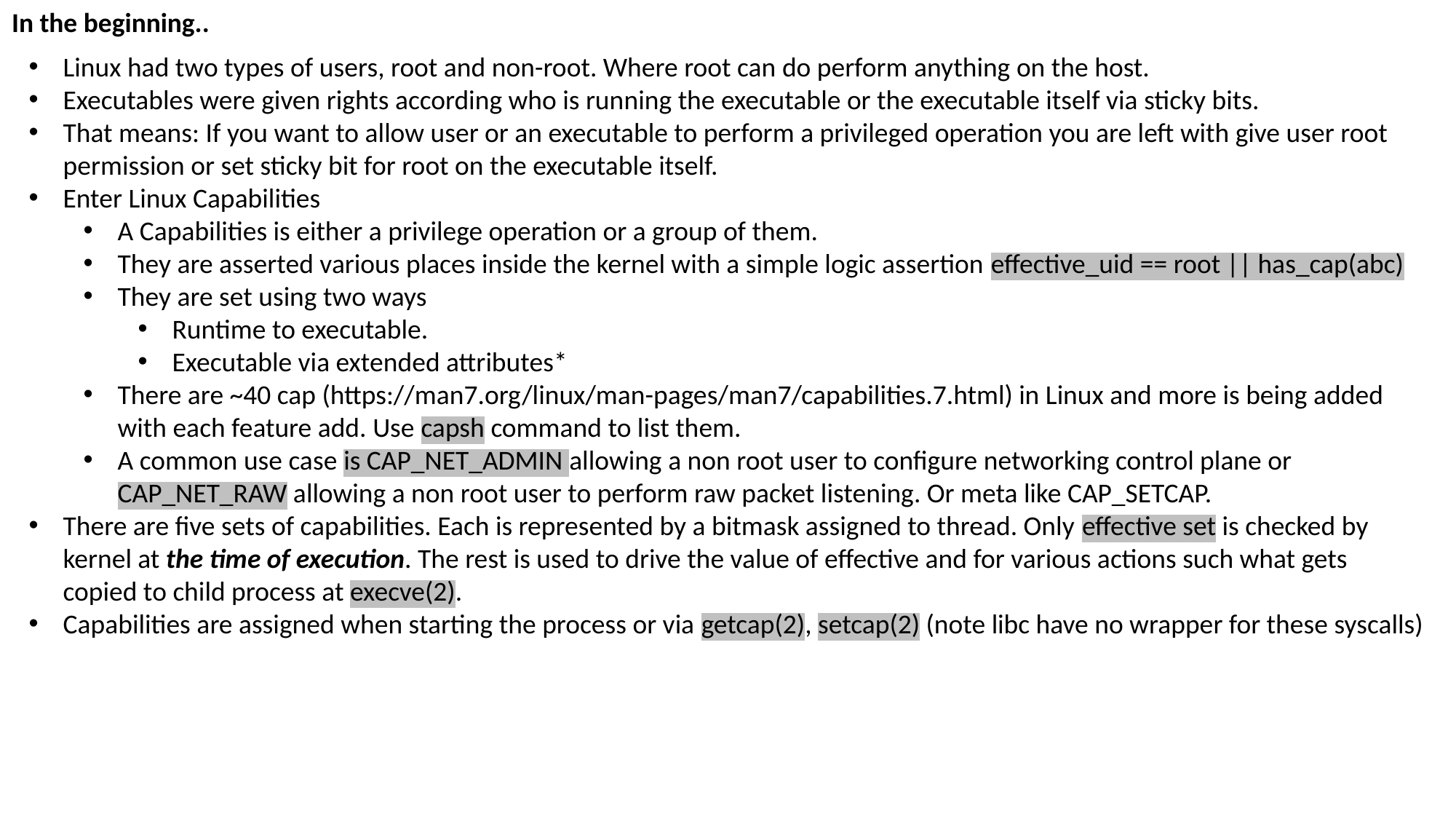

In the beginning..
Linux had two types of users, root and non-root. Where root can do perform anything on the host.
Executables were given rights according who is running the executable or the executable itself via sticky bits.
That means: If you want to allow user or an executable to perform a privileged operation you are left with give user root permission or set sticky bit for root on the executable itself.
Enter Linux Capabilities
A Capabilities is either a privilege operation or a group of them.
They are asserted various places inside the kernel with a simple logic assertion effective_uid == root || has_cap(abc)
They are set using two ways
Runtime to executable.
Executable via extended attributes*
There are ~40 cap (https://man7.org/linux/man-pages/man7/capabilities.7.html) in Linux and more is being added with each feature add. Use capsh command to list them.
A common use case is CAP_NET_ADMIN allowing a non root user to configure networking control plane or CAP_NET_RAW allowing a non root user to perform raw packet listening. Or meta like CAP_SETCAP.
There are five sets of capabilities. Each is represented by a bitmask assigned to thread. Only effective set is checked by kernel at the time of execution. The rest is used to drive the value of effective and for various actions such what gets copied to child process at execve(2).
Capabilities are assigned when starting the process or via getcap(2), setcap(2) (note libc have no wrapper for these syscalls)